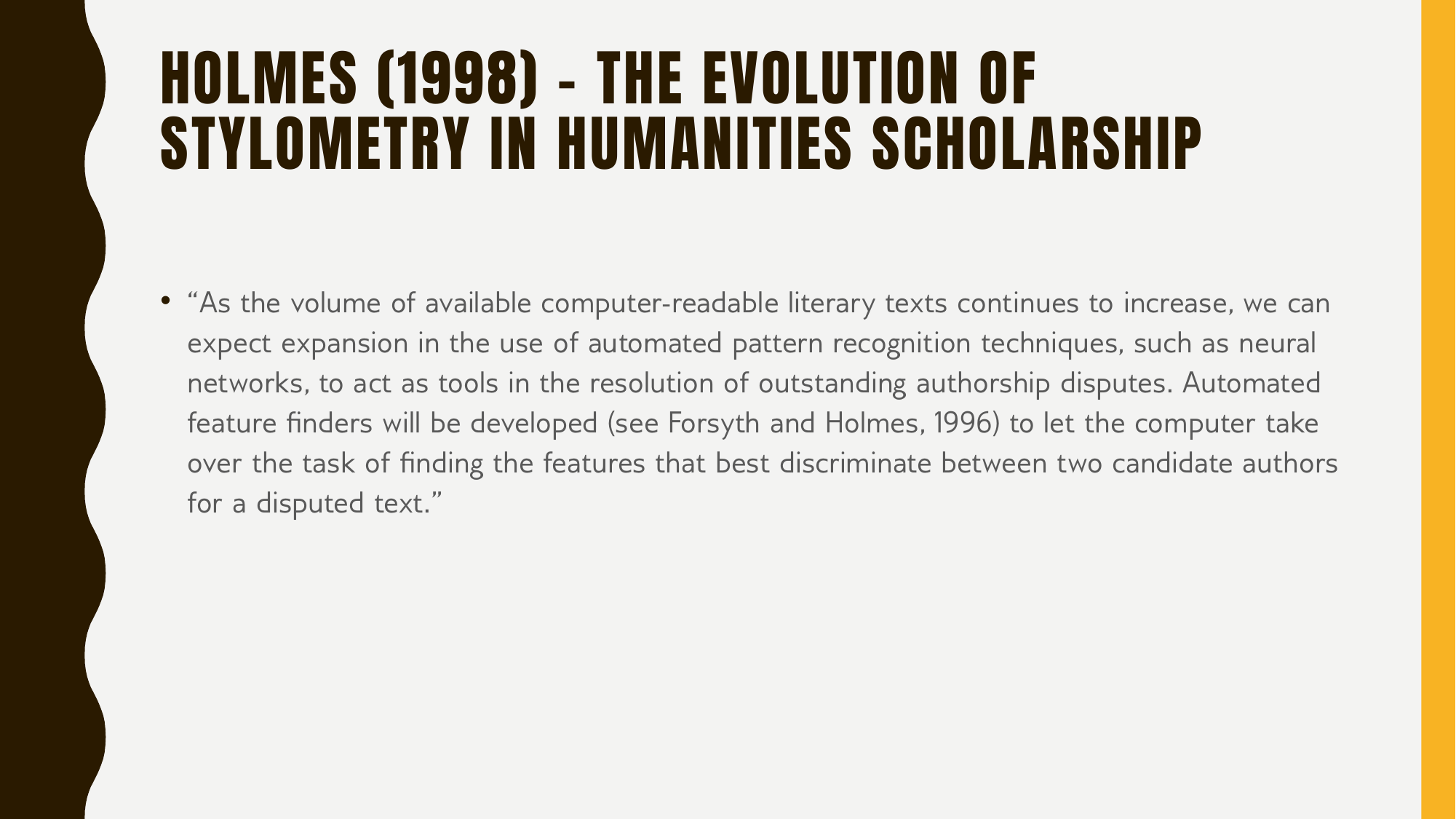

# Holmes (1998) - The Evolution of Stylometry in Humanities Scholarship
“As the volume of available computer-readable literary texts continues to increase, we can expect expansion in the use of automated pattern recognition techniques, such as neural networks, to act as tools in the resolution of outstanding authorship disputes. Automated feature finders will be developed (see Forsyth and Holmes, 1996) to let the computer take over the task of finding the features that best discriminate between two candidate authors for a disputed text.”